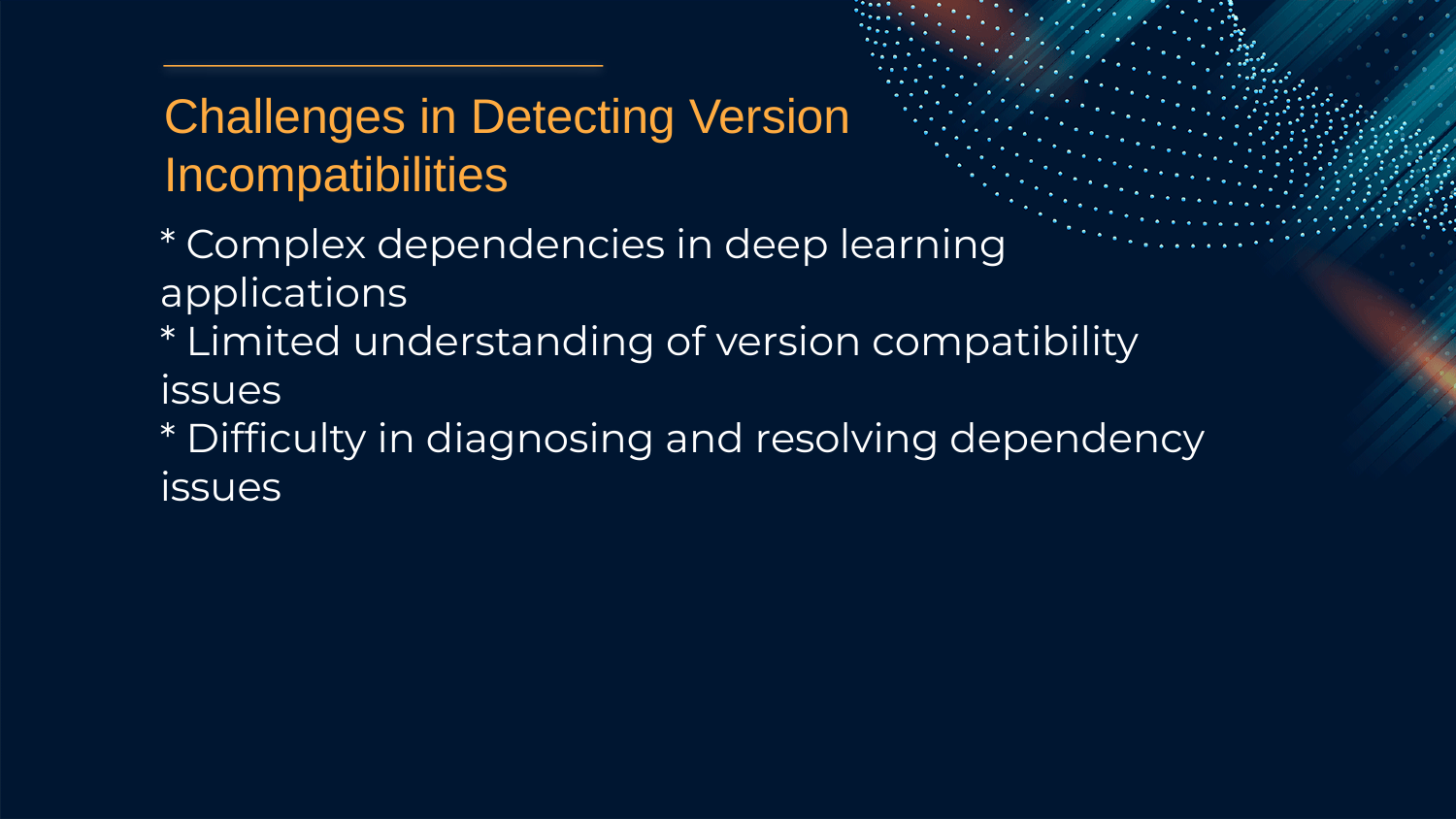

Challenges in Detecting Version Incompatibilities
* Complex dependencies in deep learning applications
* Limited understanding of version compatibility issues
* Difficulty in diagnosing and resolving dependency issues